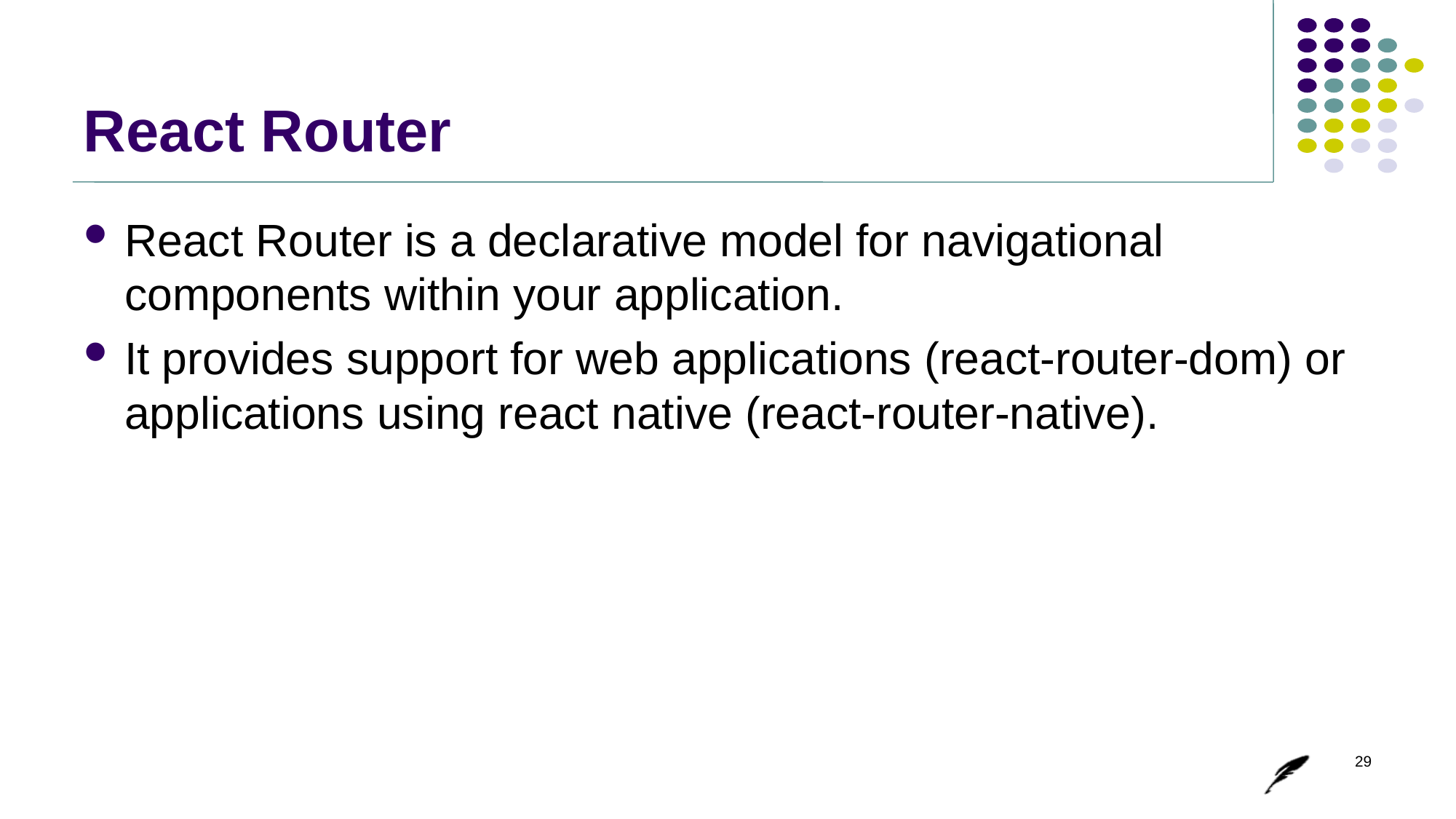

# React Router
React Router is a declarative model for navigational components within your application.
It provides support for web applications (react-router-dom) or applications using react native (react-router-native).
29